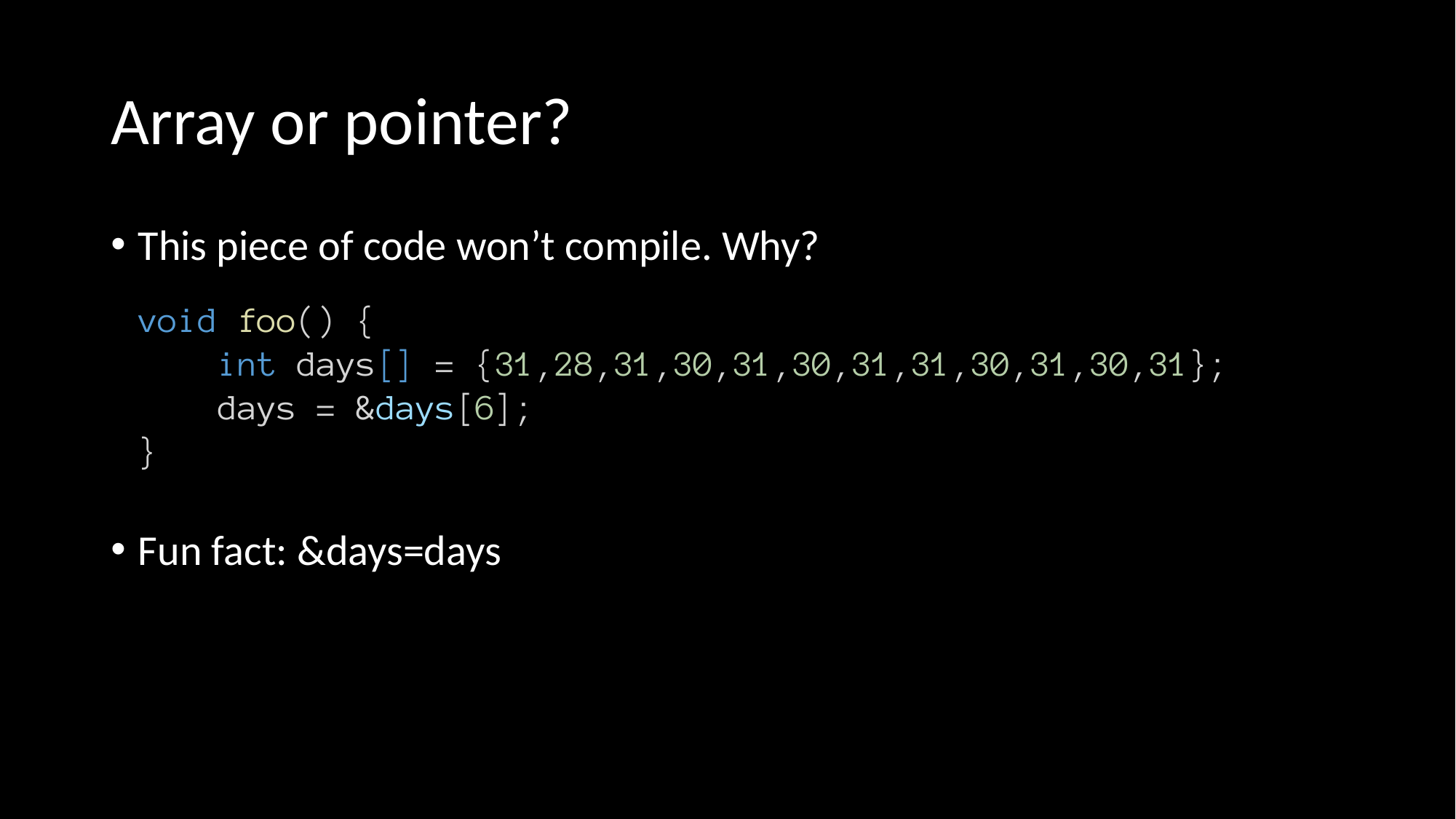

# Array or pointer?
This piece of code won’t compile. Why?

Fun fact: &days=days
void foo() {
    int days[] = {31,28,31,30,31,30,31,31,30,31,30,31};
    days = &days[6];
}